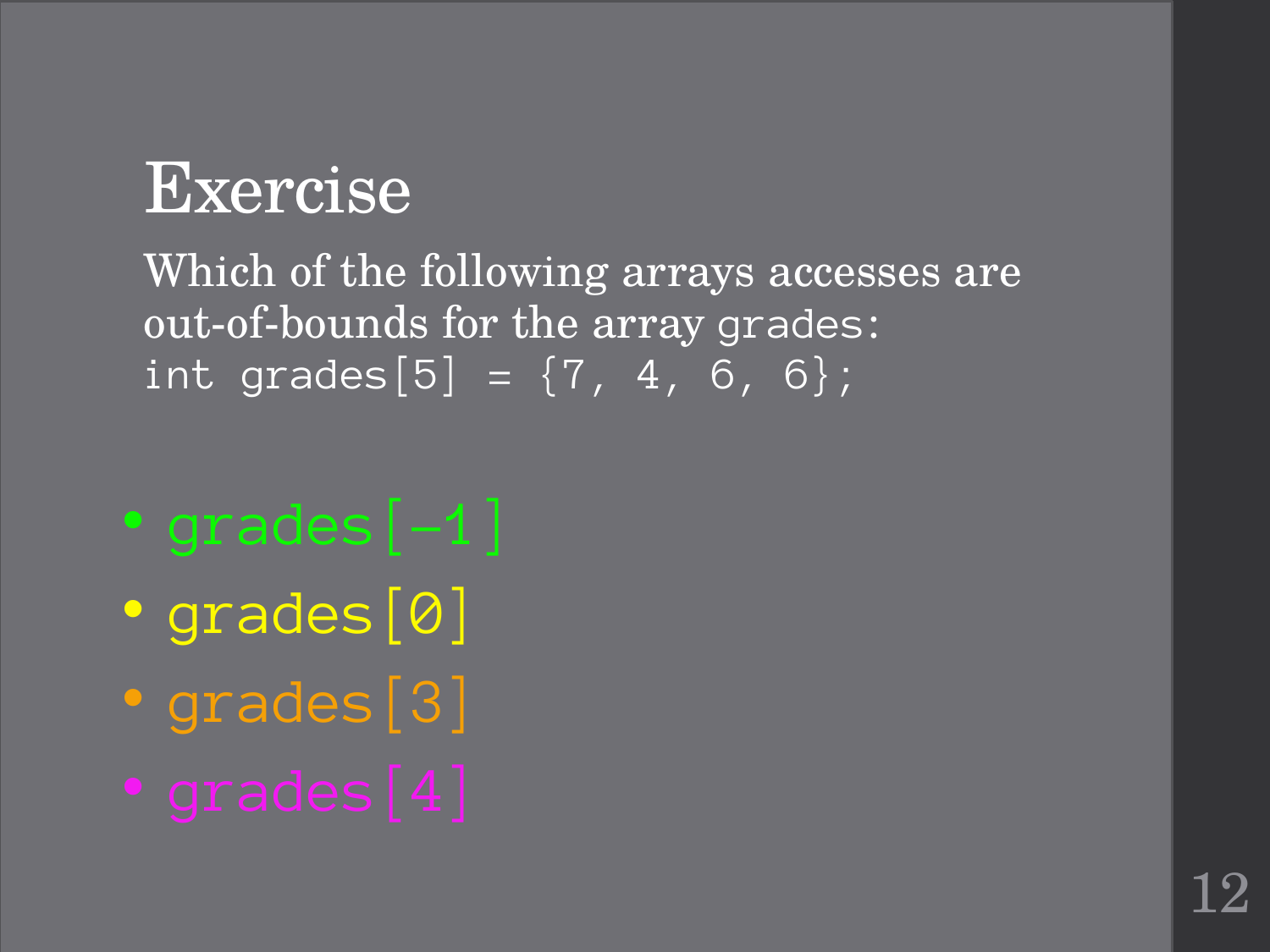

# Exercise
Which of the following arrays accesses are out-of-bounds for the array grades:
int grades[5] = {7, 4, 6, 6};
grades[-1]
grades[0]
grades[3]
grades[4]
12